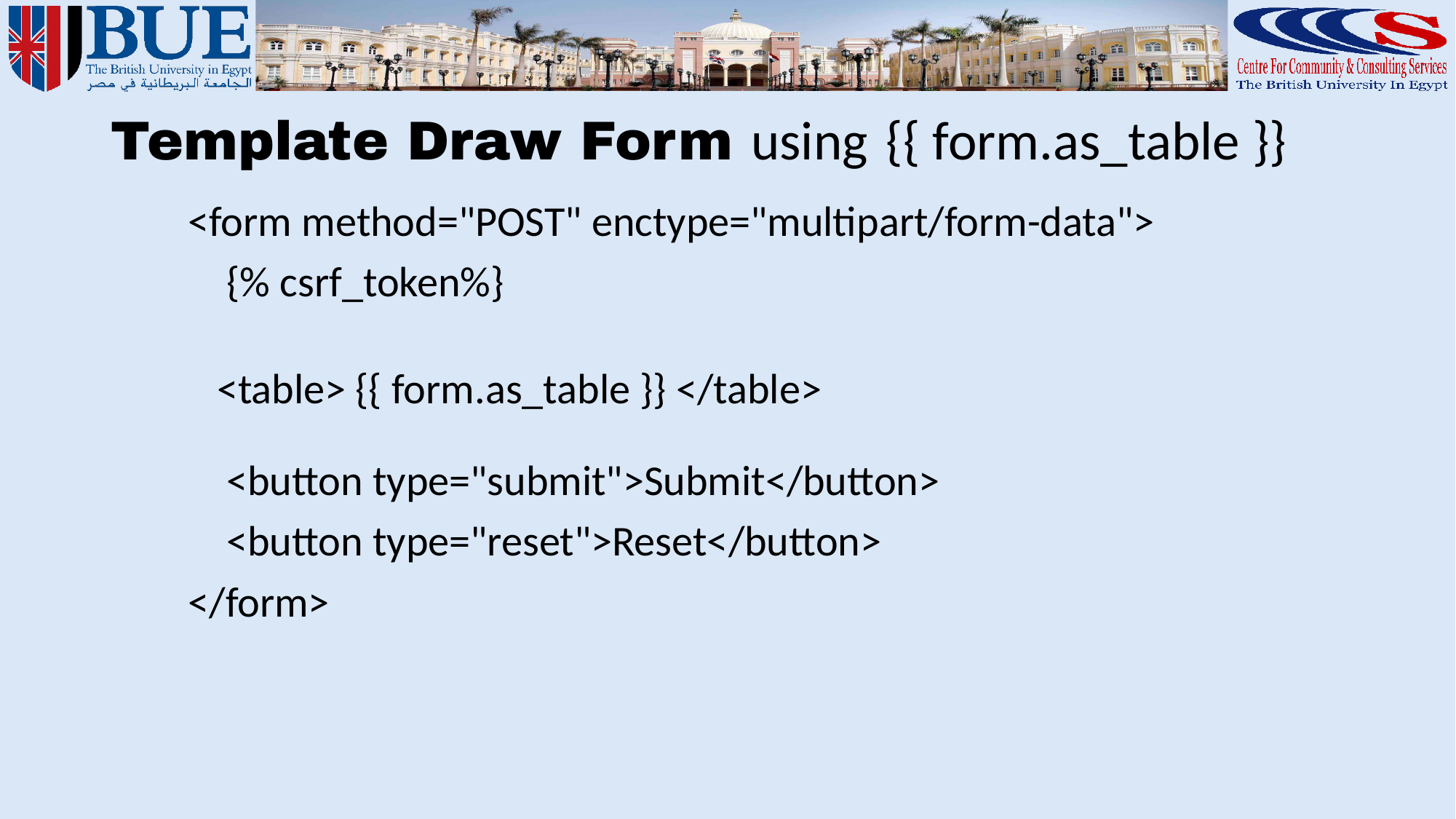

# Template Draw Form using {{ form.as_table }}
        <form method="POST" enctype="multipart/form-data">
            {% csrf_token%}
           <table> {{ form.as_table }} </table>
            <button type="submit">Submit</button>
            <button type="reset">Reset</button>
        </form>